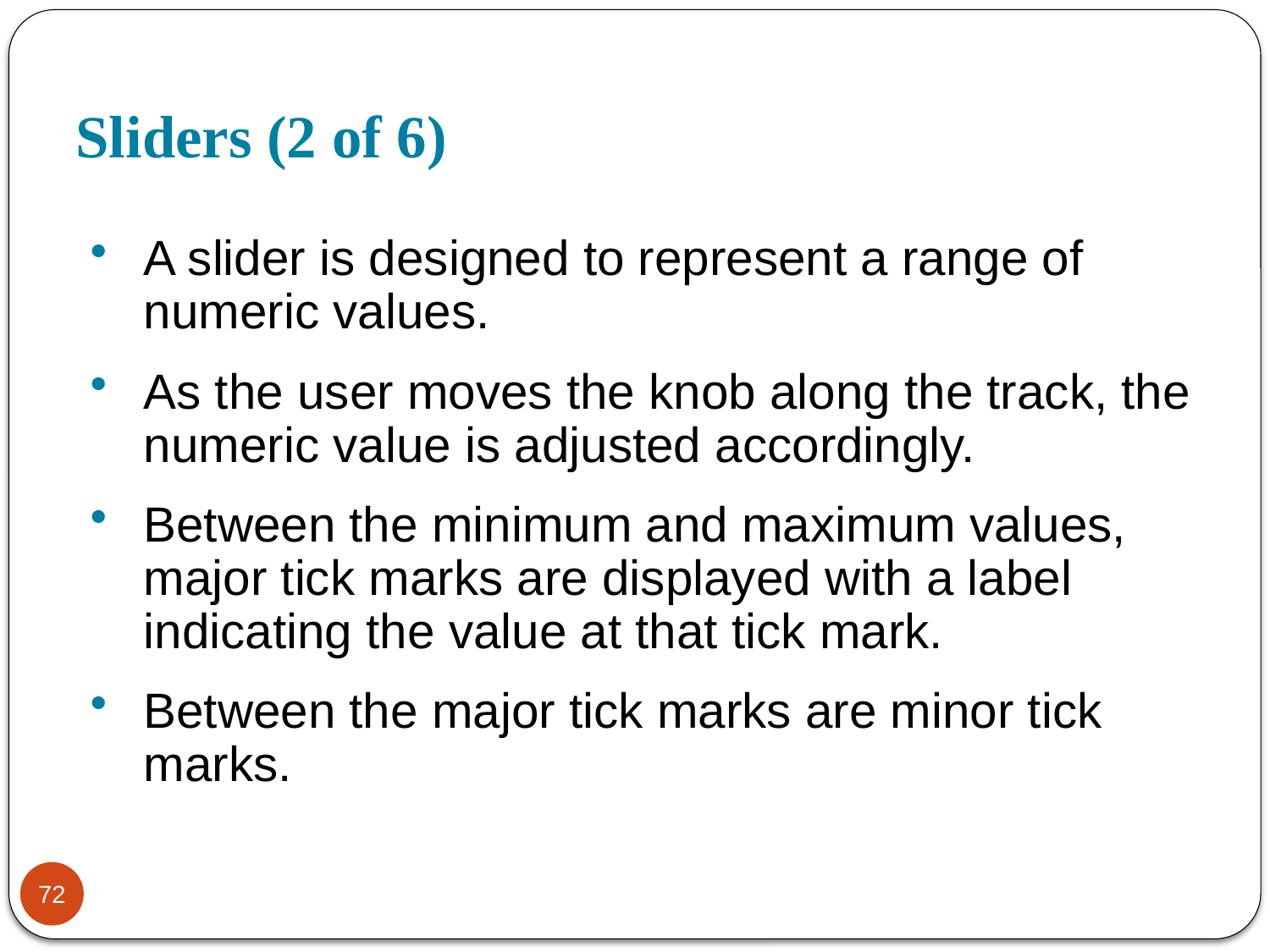

# Sliders (2 of 6)
A slider is designed to represent a range of numeric values.
As the user moves the knob along the track, the numeric value is adjusted accordingly.
Between the minimum and maximum values, major tick marks are displayed with a label indicating the value at that tick mark.
Between the major tick marks are minor tick marks.
72